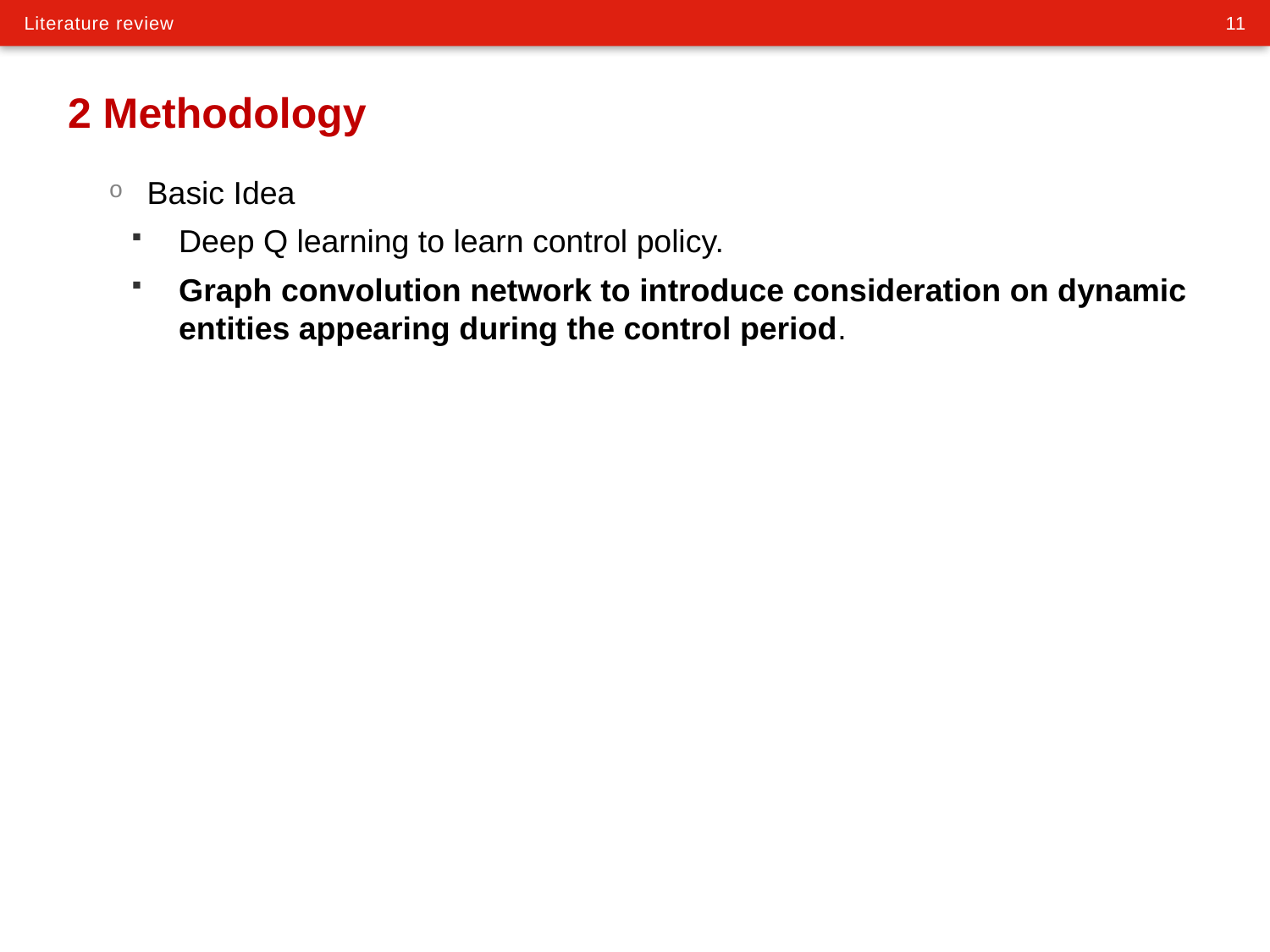

# 2 Methodology
Basic Idea
Deep Q learning to learn control policy.
Graph convolution network to introduce consideration on dynamic entities appearing during the control period.